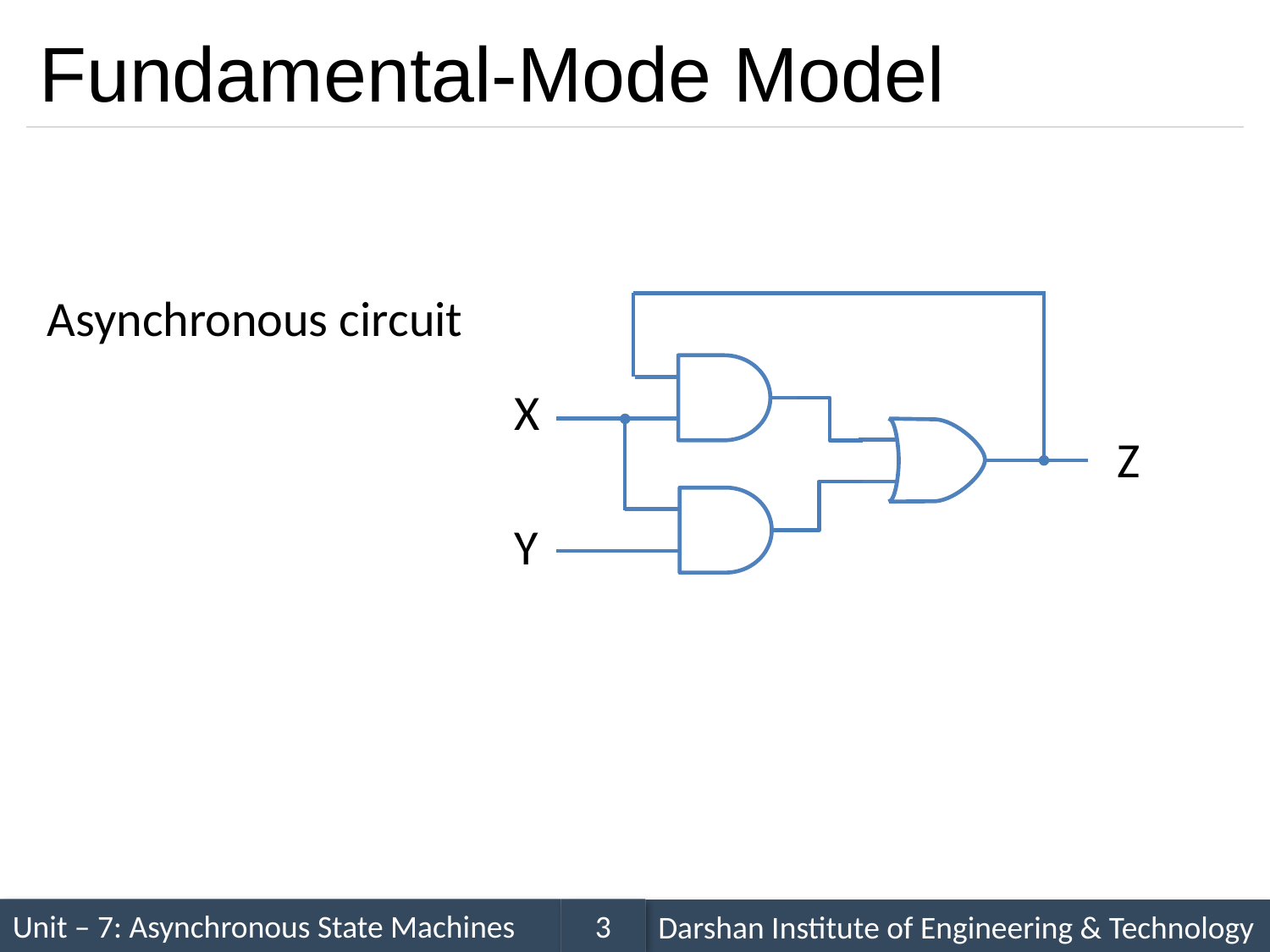

# Fundamental-Mode Model
Asynchronous circuit

X
Z
Y